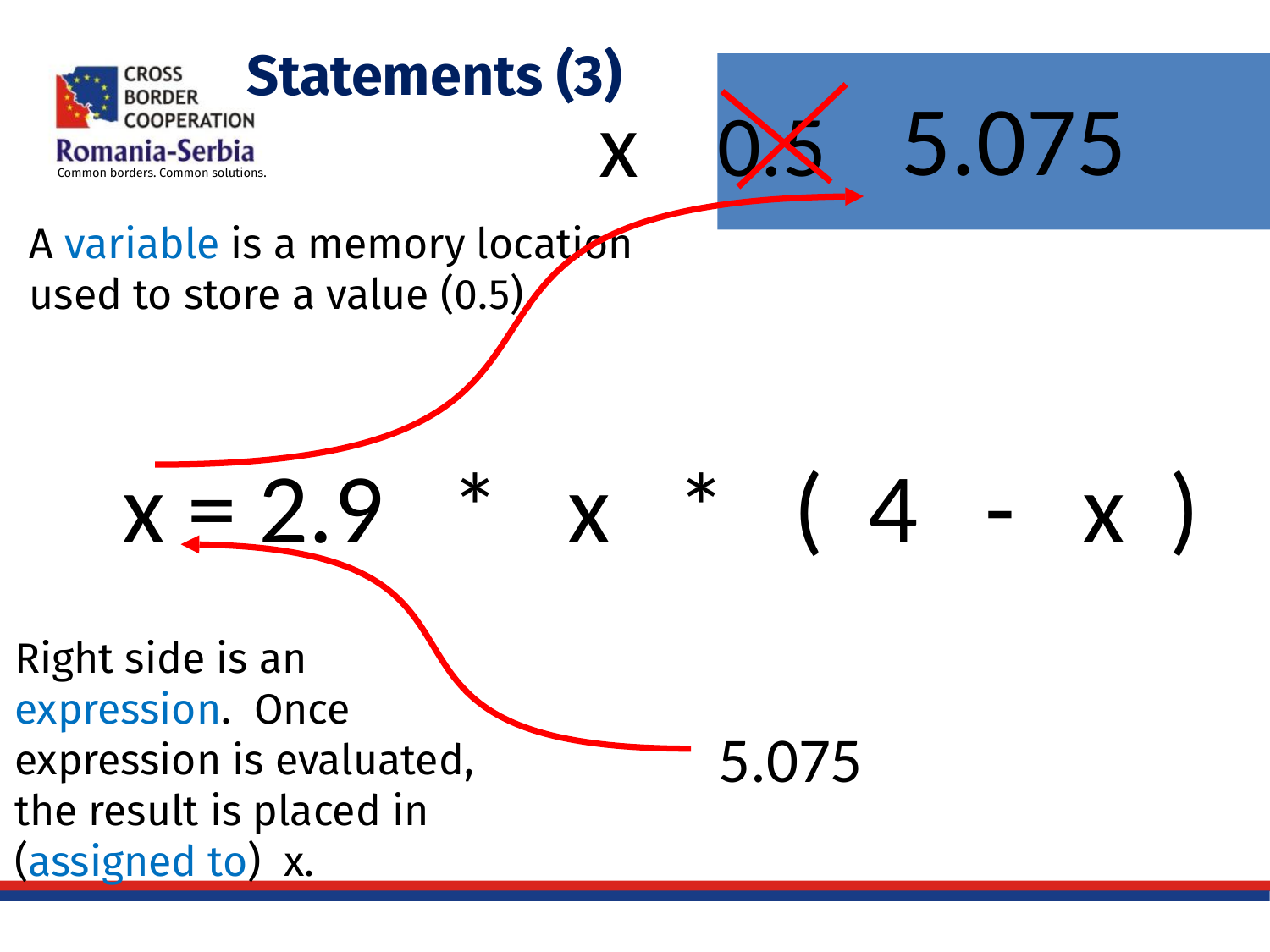

# Statements (3)
0.5
5.075
x
A variable is a memory location used to store a value (0.5).
x = 2.9   *   x   *   (  4   -   x  )
Right side is an expression.  Once expression is evaluated, the result is placed in (assigned to)  x.
5.075